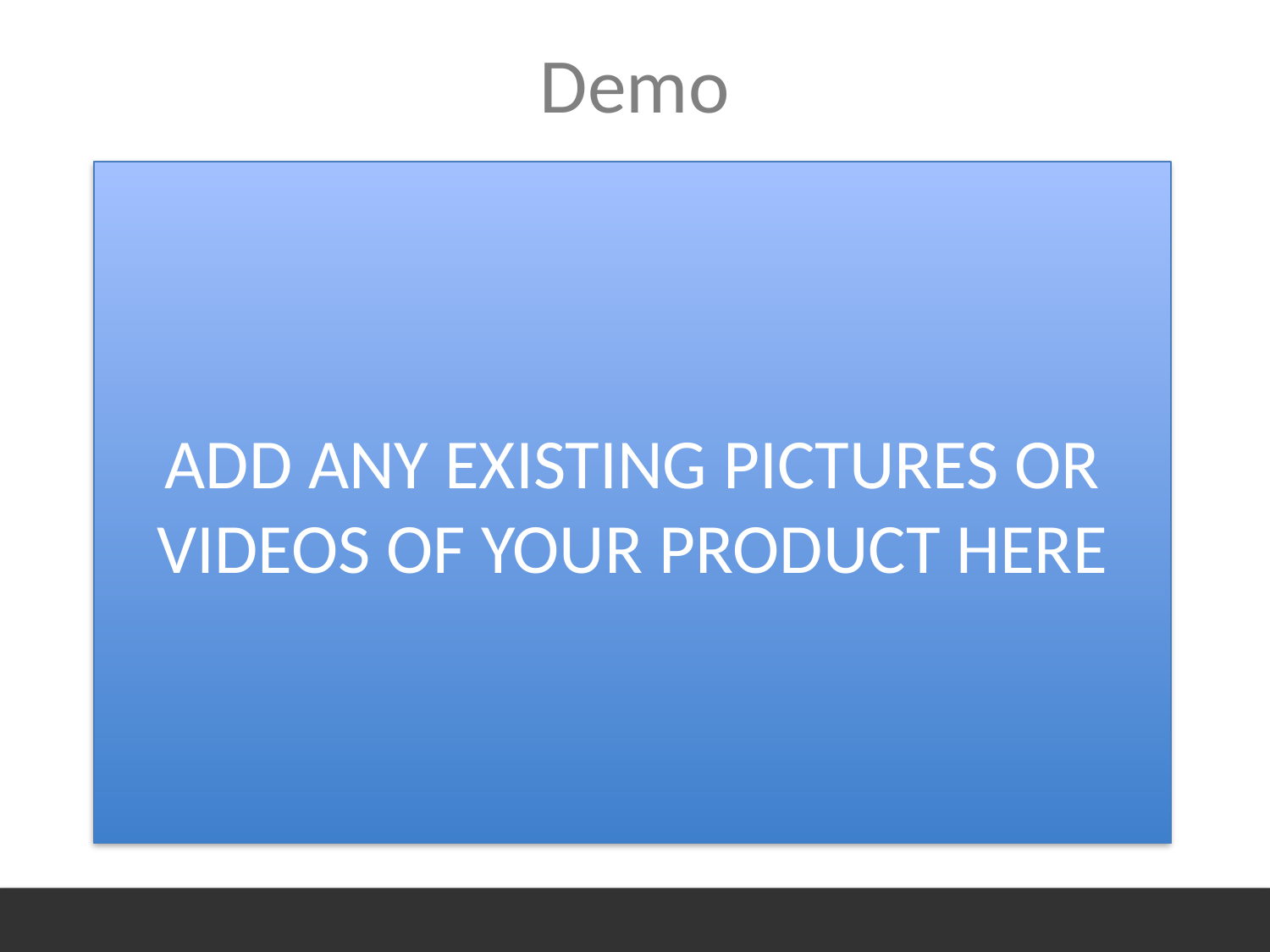

# Demo
ADD ANY EXISTING PICTURES OR VIDEOS OF YOUR PRODUCT HERE